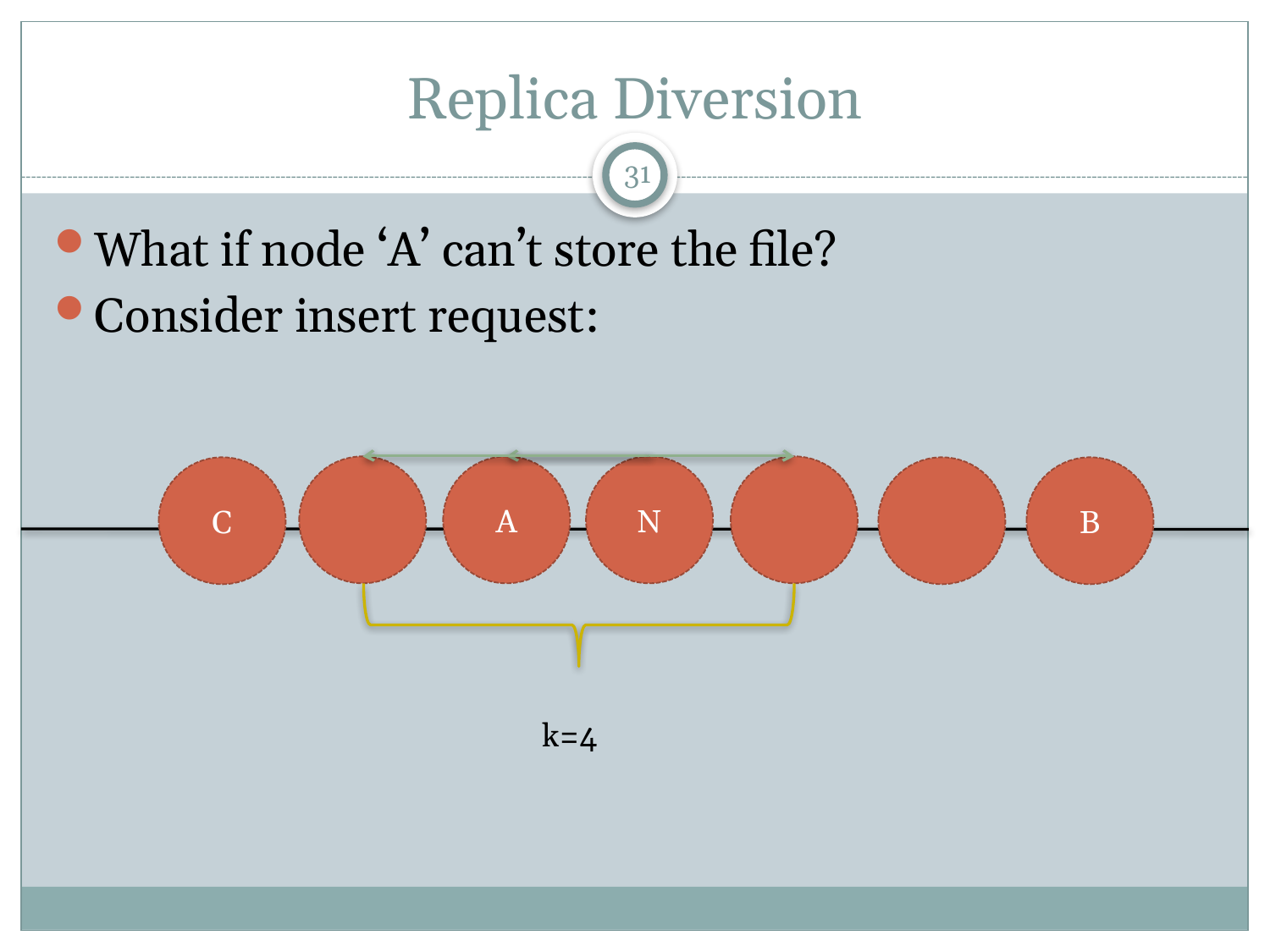

# Replica Diversion
31
What if node ‘A’ can’t store the file?
Consider insert request:

A
N

C

B
k=4